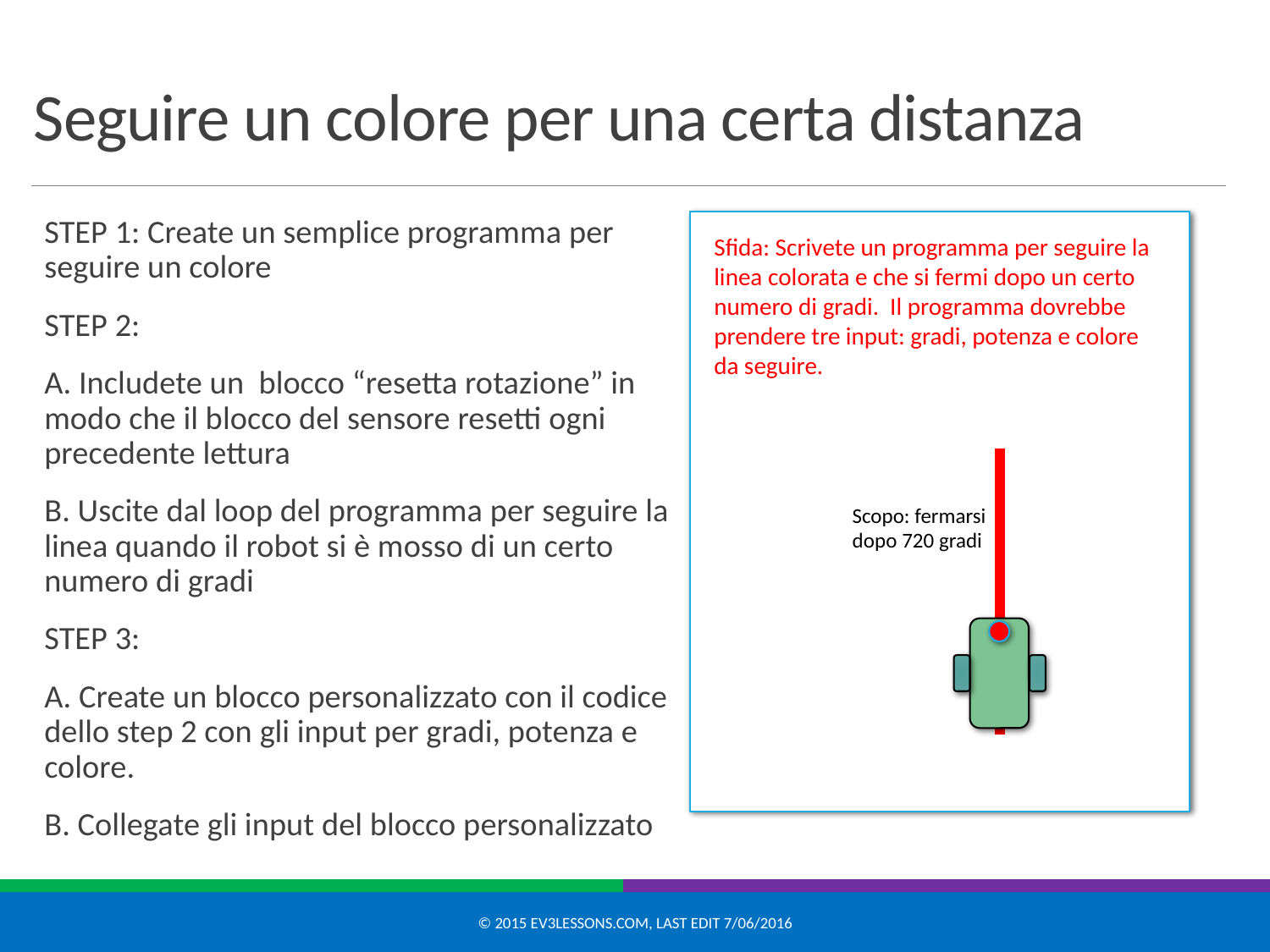

# Seguire un colore per una certa distanza
STEP 1: Create un semplice programma per seguire un colore
STEP 2:
A. Includete un  blocco “resetta rotazione” in modo che il blocco del sensore resetti ogni precedente lettura
B. Uscite dal loop del programma per seguire la linea quando il robot si è mosso di un certo numero di gradi
STEP 3:
A. Create un blocco personalizzato con il codice dello step 2 con gli input per gradi, potenza e colore.
B. Collegate gli input del blocco personalizzato

Sfida: Scrivete un programma per seguire la linea colorata e che si fermi dopo un certo numero di gradi.  Il programma dovrebbe prendere tre input: gradi, potenza e colore da seguire.
Scopo: fermarsi dopo 720 gradi

© 2015 EV3Lessons.com, Last edit 7/06/2016